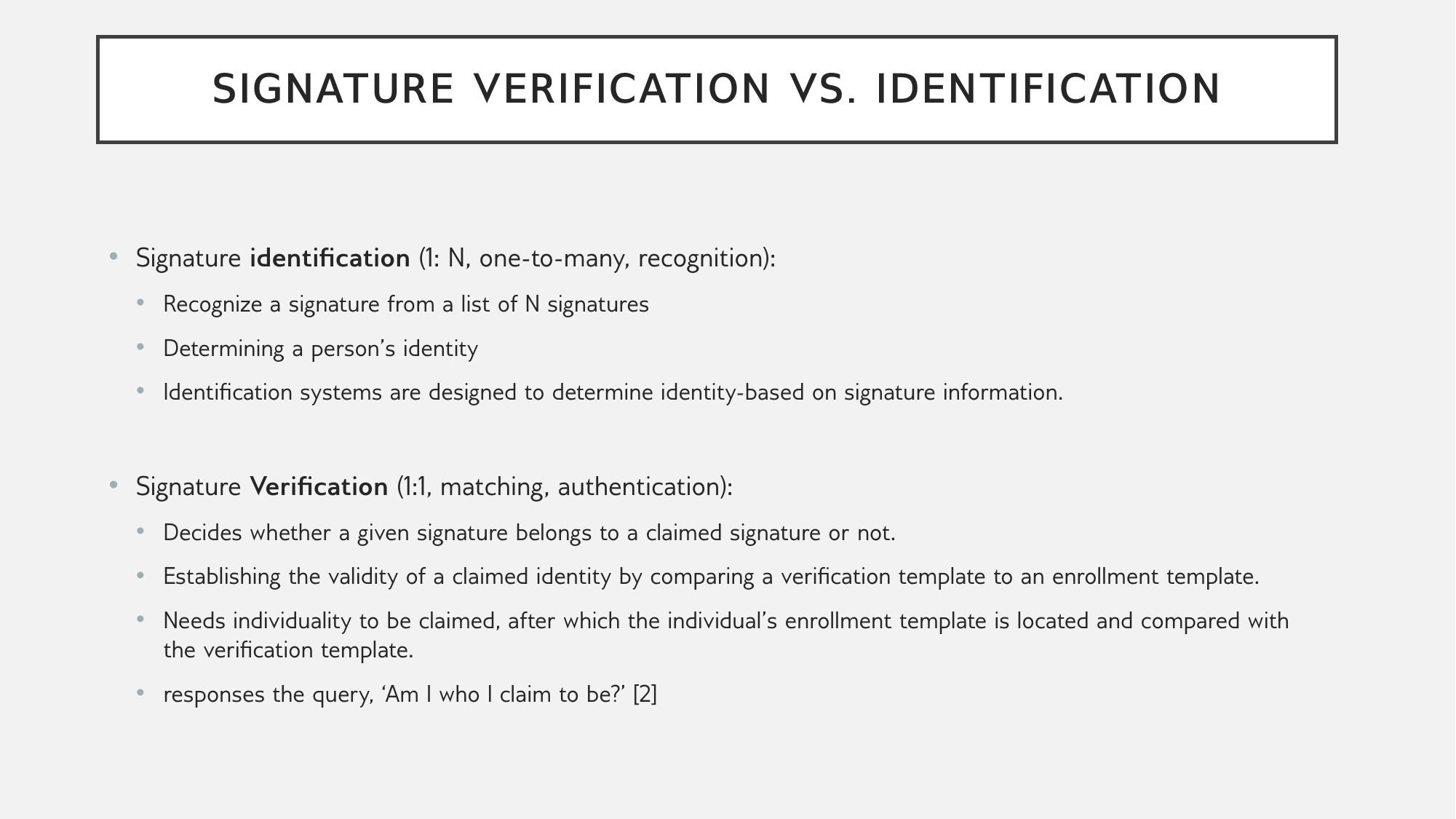

# Signature Verification vs. Identification
Signature identification (1: N, one-to-many, recognition):
Recognize a signature from a list of N signatures
Determining a person’s identity
Identification systems are designed to determine identity-based on signature information.

Signature Verification (1:1, matching, authentication):
Decides whether a given signature belongs to a claimed signature or not.
Establishing the validity of a claimed identity by comparing a verification template to an enrollment template.
Needs individuality to be claimed, after which the individual’s enrollment template is located and compared with the verification template.
responses the query, ‘Am I who I claim to be?’ [2]